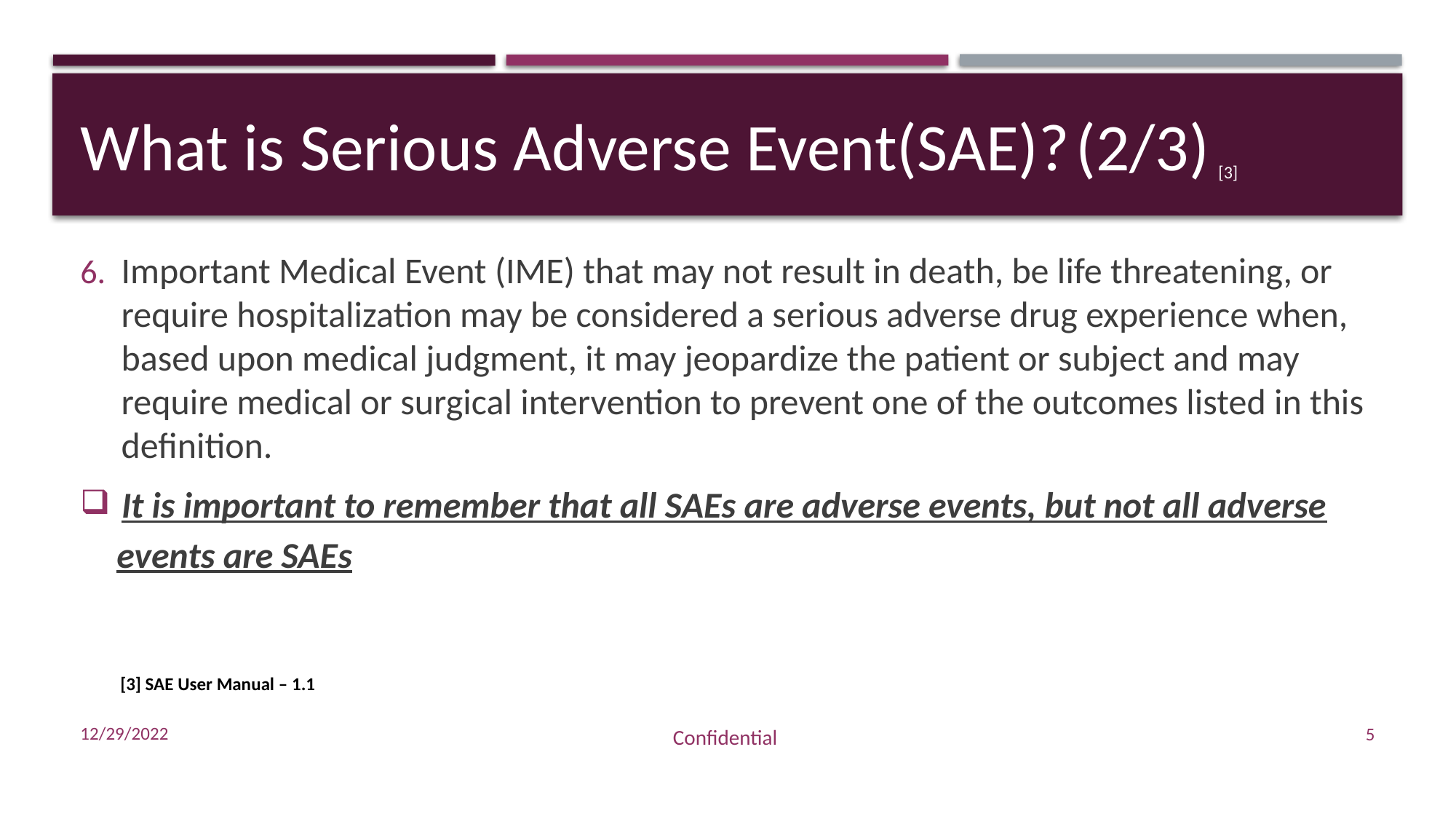

# What is Serious Adverse Event(SAE)? (2/3) [3]
Important Medical Event (IME) that may not result in death, be life threatening, or require hospitalization may be considered a serious adverse drug experience when, based upon medical judgment, it may jeopardize the patient or subject and may require medical or surgical intervention to prevent one of the outcomes listed in this definition.
 It is important to remember that all SAEs are adverse events, but not all adverse events are SAEs
[3] SAE User Manual – 1.1
12/29/2022
5
Confidential